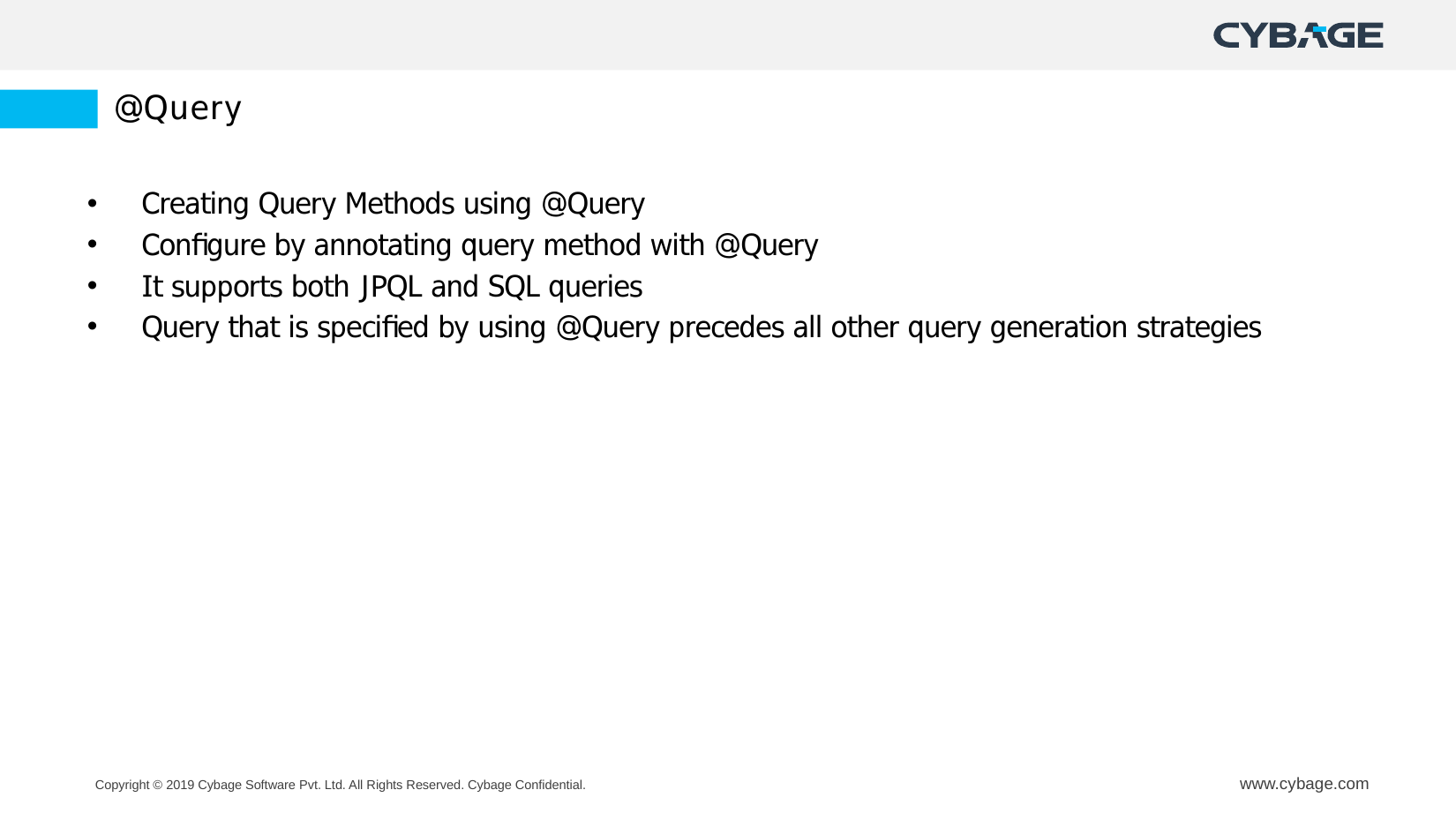

# @Query
Creating Query Methods using @Query
Configure by annotating query method with @Query
It supports both JPQL and SQL queries
Query that is specified by using @Query precedes all other query generation strategies